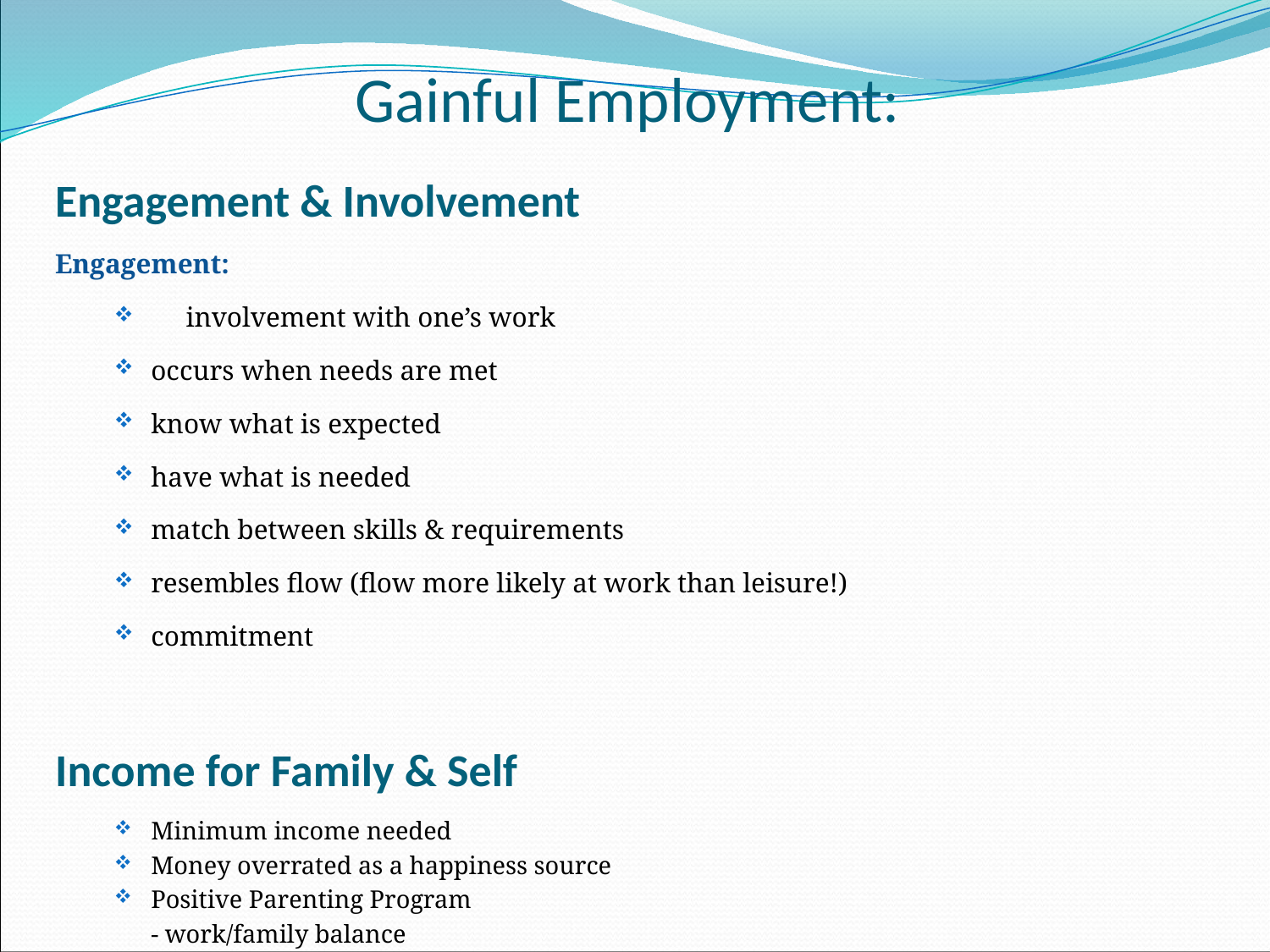

# Gainful Employment:
Engagement & Involvement
Engagement:
     involvement with one’s work
	occurs when needs are met
	know what is expected
	have what is needed
	match between skills & requirements
	resembles flow (flow more likely at work than leisure!)
	commitment

Income for Family & Self
Minimum income needed
Money overrated as a happiness source
Positive Parenting Program
		- work/family balance